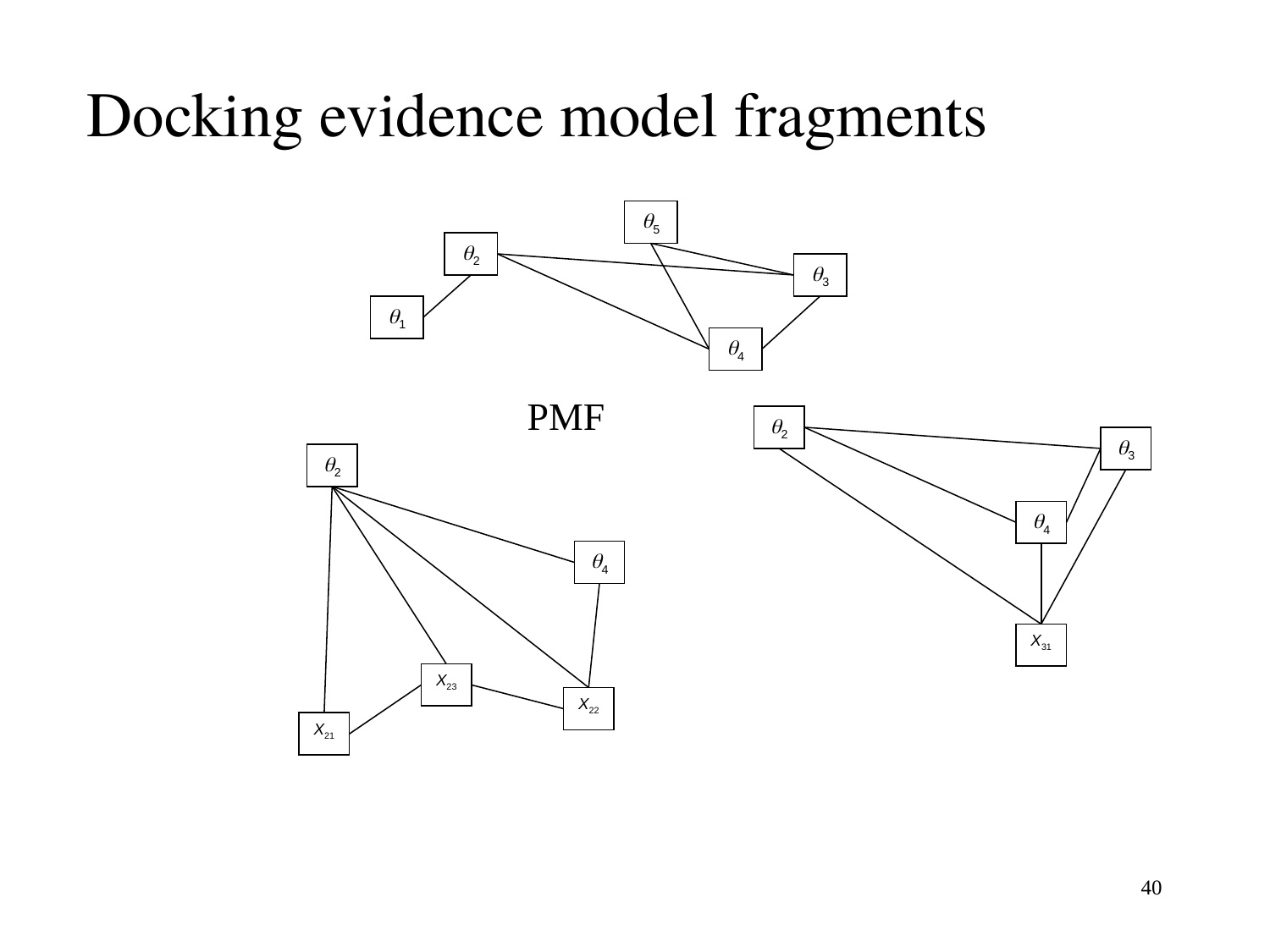

# Docking evidence model fragments
θ5
θ2
θ3
θ1
θ4
PMF
θ2
θ3
θ4
X31
θ2
θ4
X23
X22
X21
40